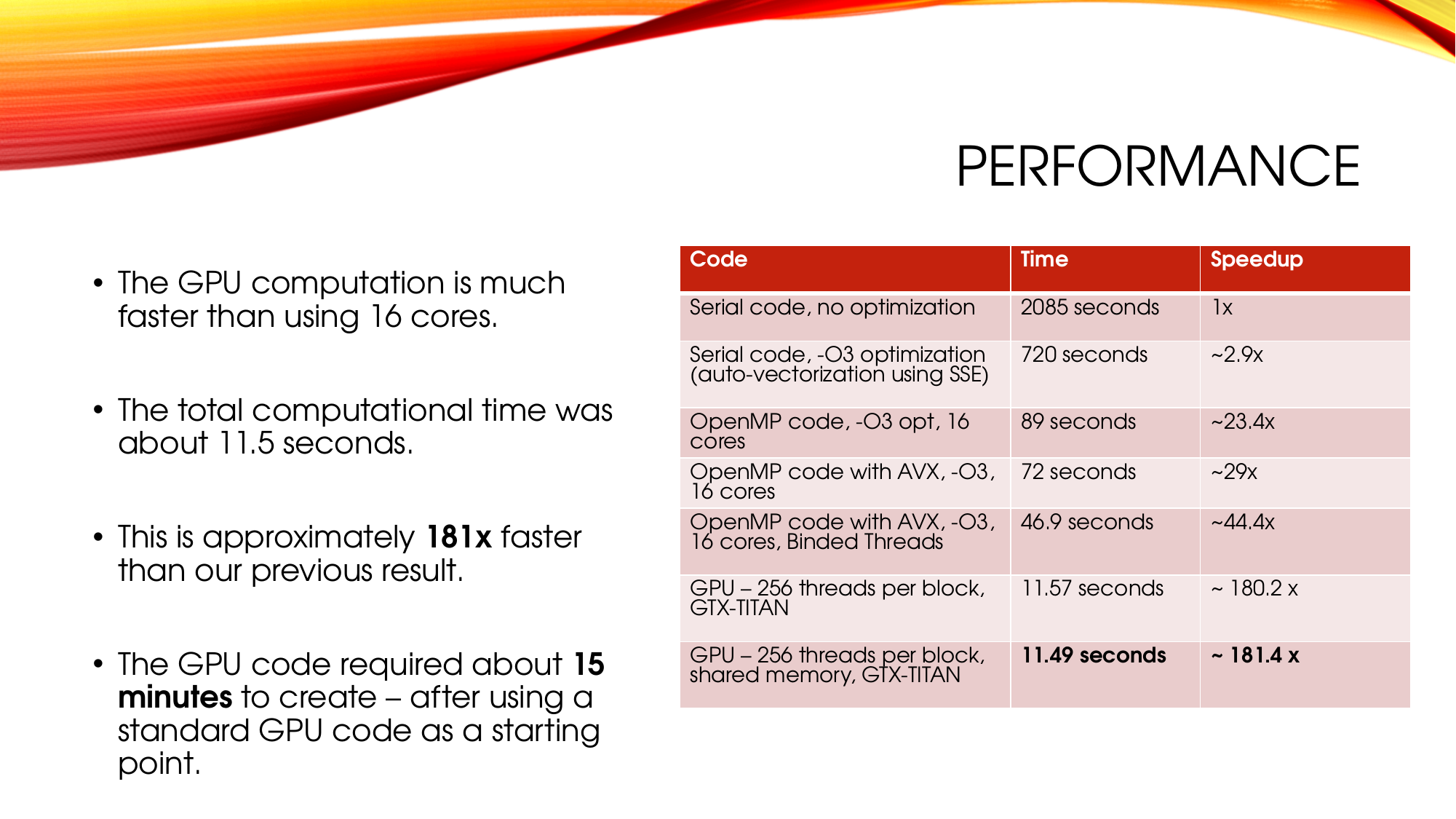

# Performance
| Code | Time | Speedup |
| --- | --- | --- |
| Serial code, no optimization | 2085 seconds | 1x |
| Serial code, -O3 optimization (auto-vectorization using SSE) | 720 seconds | ~2.9x |
| OpenMP code, -O3 opt, 16 cores | 89 seconds | ~23.4x |
| OpenMP code with AVX, -O3, 16 cores | 72 seconds | ~29x |
| OpenMP code with AVX, -O3, 16 cores, Binded Threads | 46.9 seconds | ~44.4x |
| GPU – 256 threads per block, GTX-TITAN | 11.57 seconds | ~ 180.2 x |
| GPU – 256 threads per block, shared memory, GTX-TITAN | 11.49 seconds | ~ 181.4 x |
The GPU computation is much faster than using 16 cores.

The total computational time was about 11.5 seconds.

This is approximately 181x faster than our previous result.

The GPU code required about 15 minutes to create – after using a standard GPU code as a starting point.